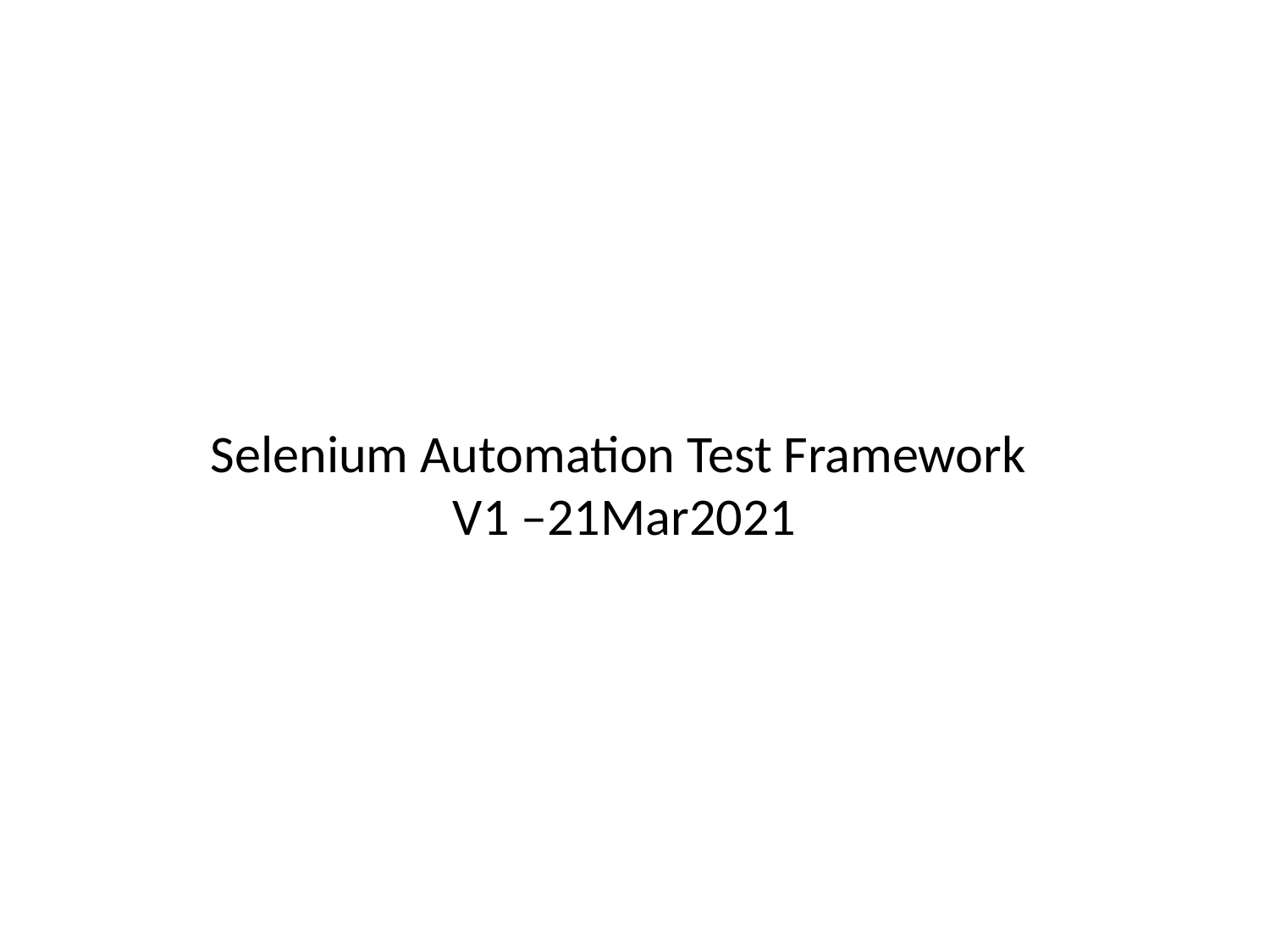

# Selenium Automation Test Framework V1 –21Mar2021